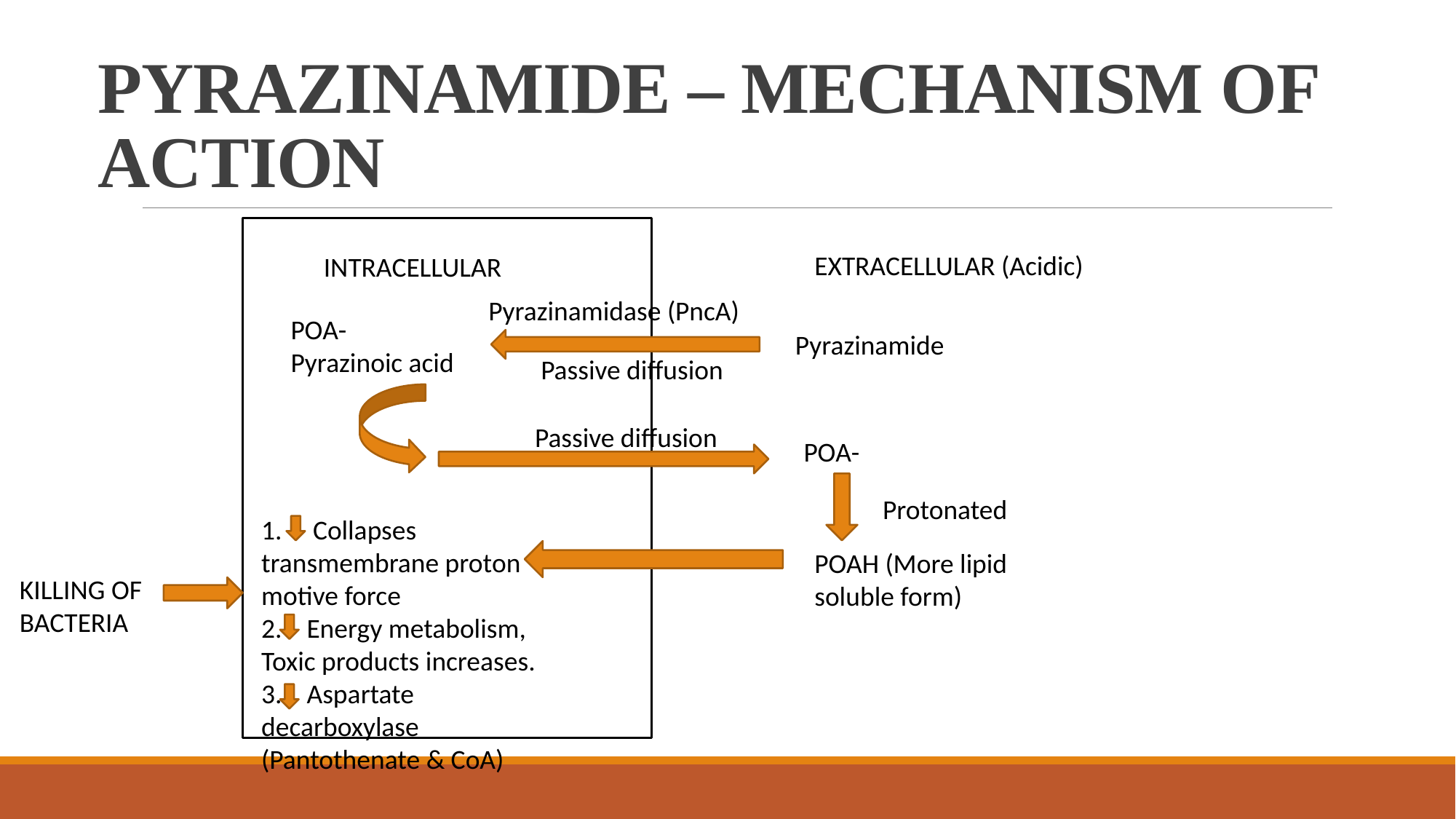

# PYRAZINAMIDE – MECHANISM OF ACTION

EXTRACELLULAR (Acidic)
INTRACELLULAR
Pyrazinamidase (PncA)
POA-
Pyrazinoic acid
Pyrazinamide

Passive diffusion

Passive diffusion
POA-

Protonated
1.     Collapses transmembrane proton motive force
2.    Energy metabolism, Toxic products increases.
3.    Aspartate decarboxylase
(Pantothenate & CoA)

POAH (More lipid soluble form)

KILLING OF BACTERIA